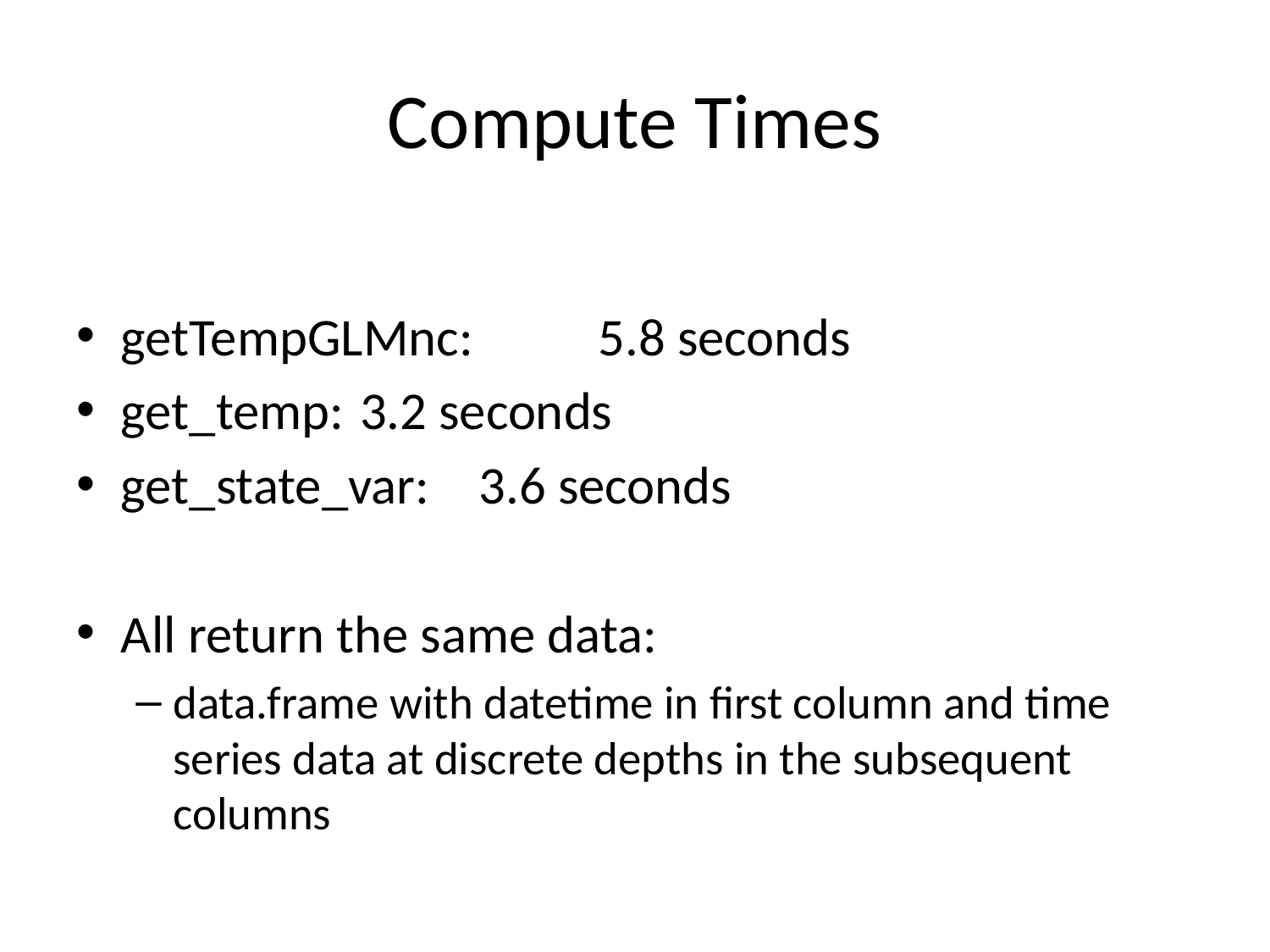

# Compute Times
getTempGLMnc: 		5.8 seconds
get_temp: 			3.2 seconds
get_state_var: 		3.6 seconds

All return the same data:
data.frame with datetime in first column and time series data at discrete depths in the subsequent columns